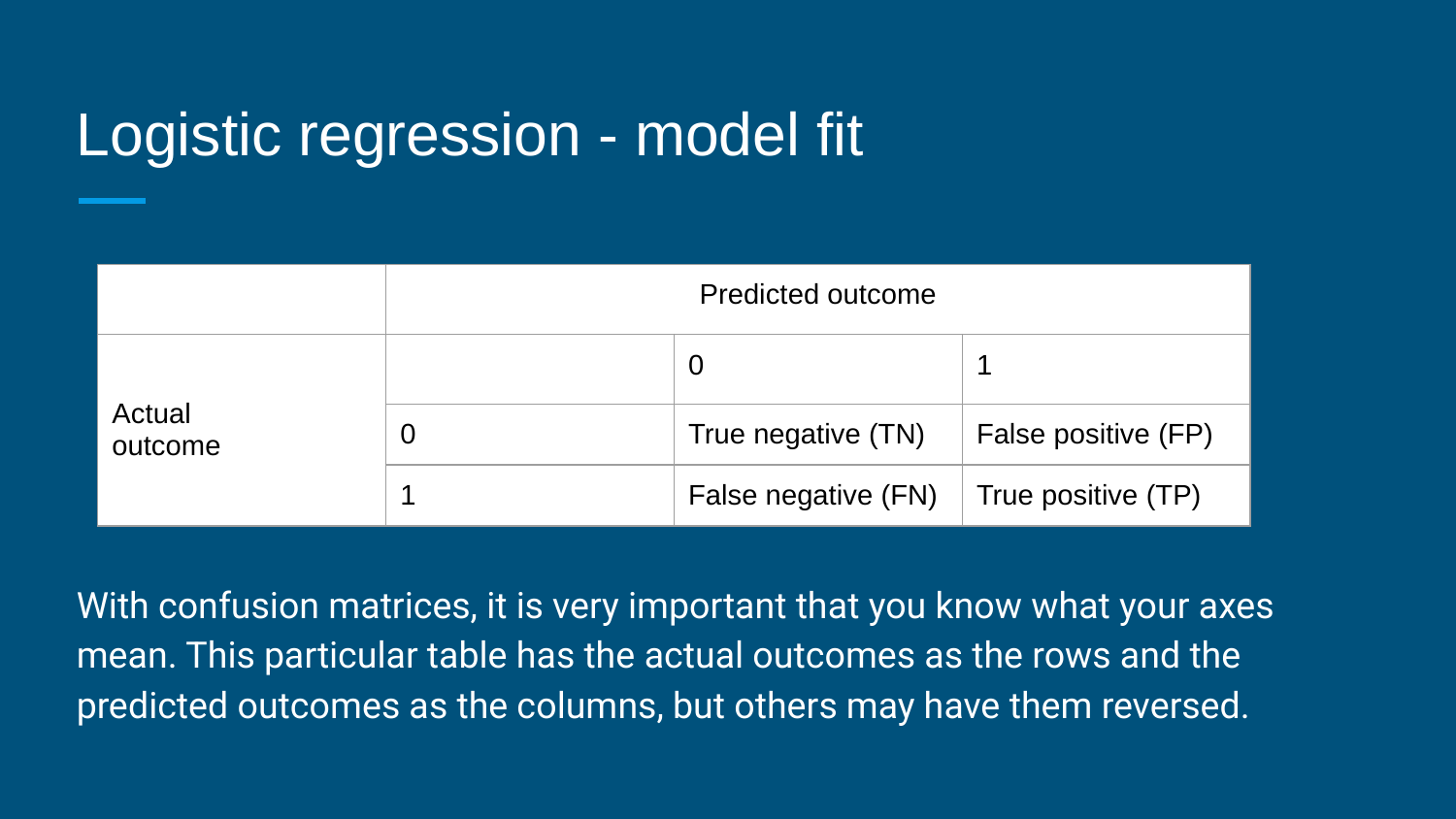

# Logistic regression - model fit

With confusion matrices, it is very important that you know what your axes mean. This particular table has the actual outcomes as the rows and the predicted outcomes as the columns, but others may have them reversed.
|  | Predicted outcome |  |  |
| --- | --- | --- | --- |
| Actual outcome |  | 0 | 1 |
|  | 0 | True negative (TN) | False positive (FP) |
|  | 1 | False negative (FN) | True positive (TP) |